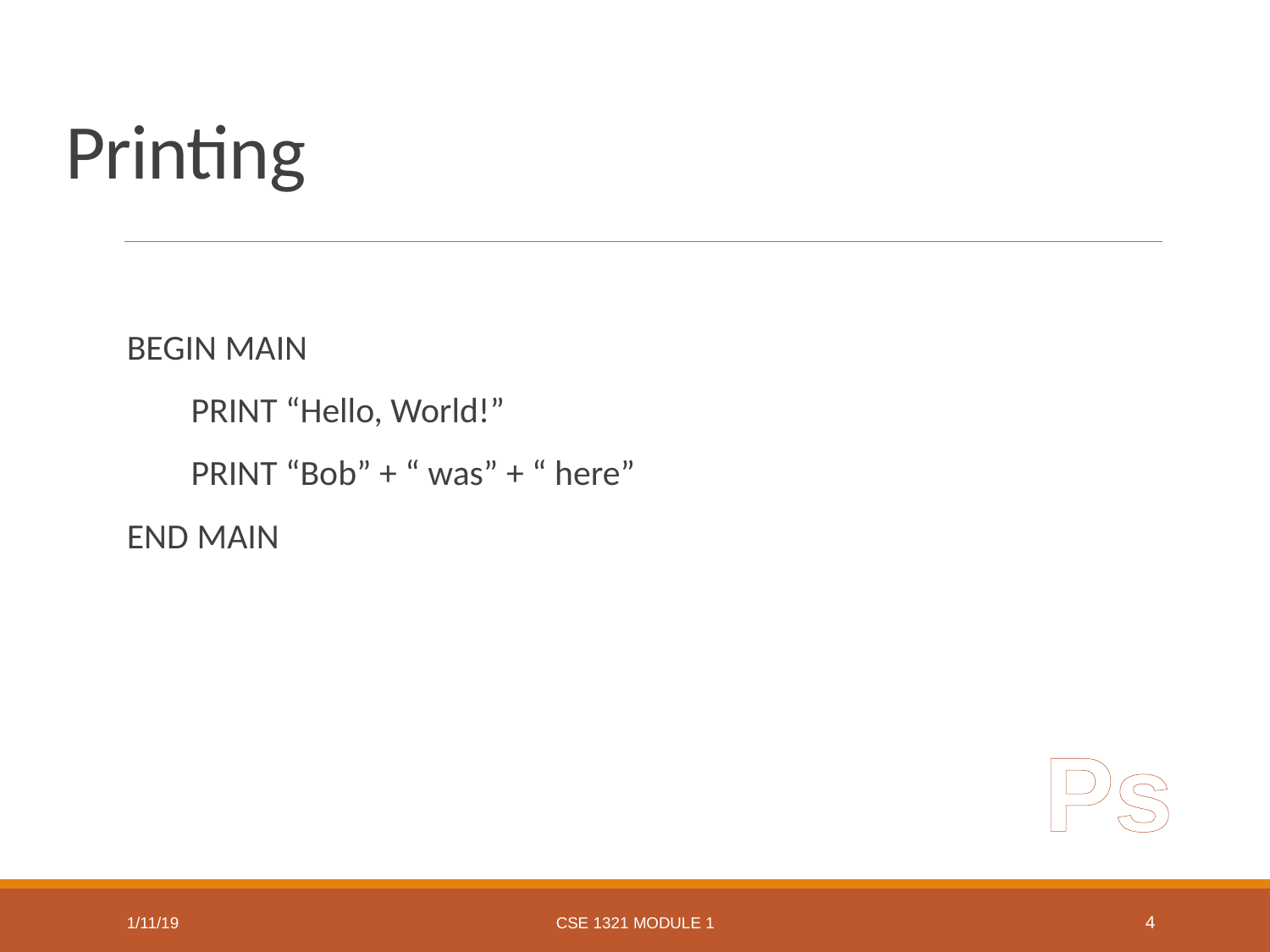

# Printing

BEGIN MAIN​
        PRINT “Hello, World!”​
        PRINT “Bob” + “ was” + “ here”​
END MAIN

Ps
1/11/19
CSE 1321 Module 1
4